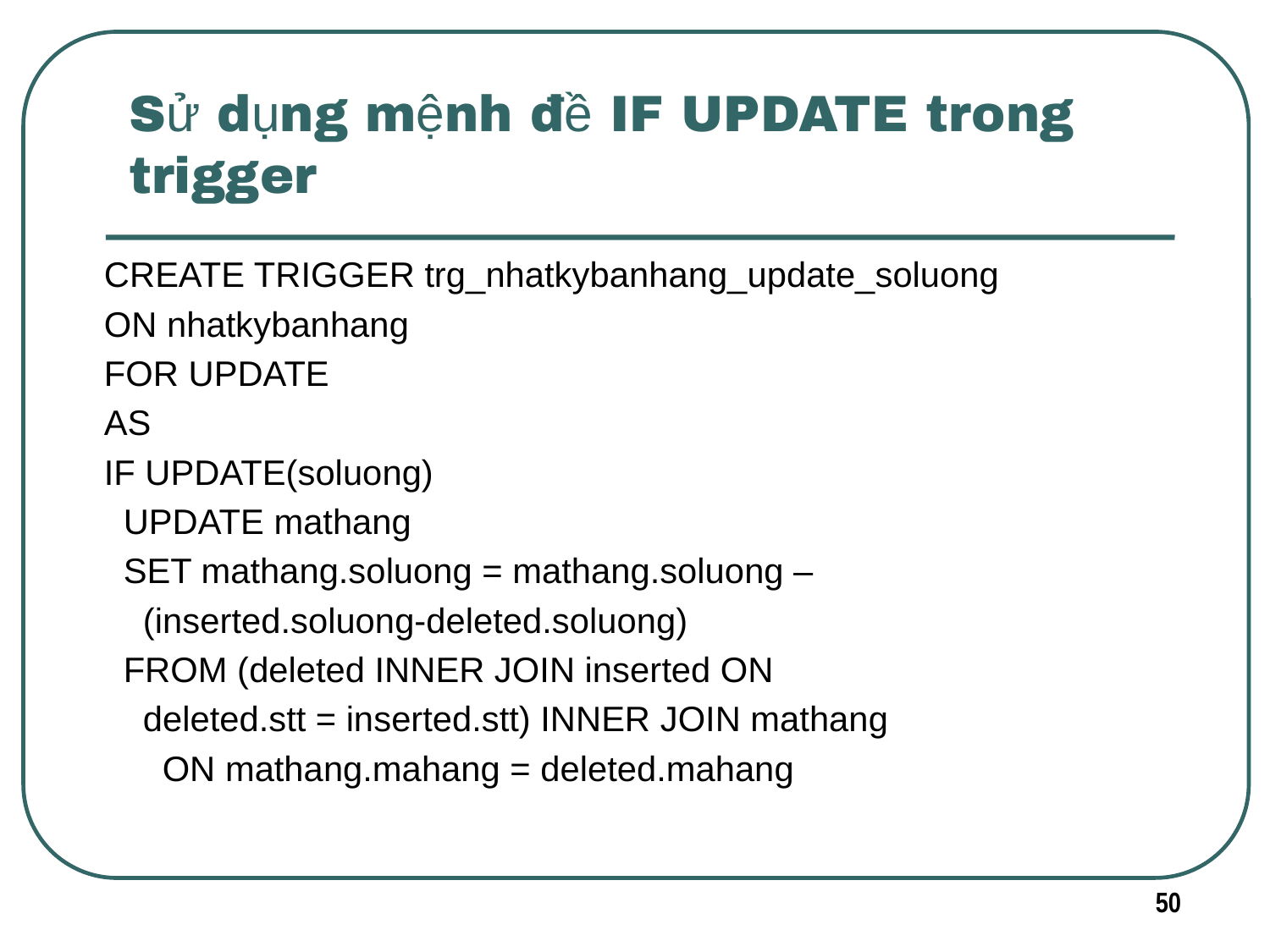

Sử dụng mệnh đề IF UPDATE trong trigger
CREATE TRIGGER trg_nhatkybanhang_update_soluong
ON nhatkybanhang
FOR UPDATE
AS
IF UPDATE(soluong)
  UPDATE mathang
  SET mathang.soluong = mathang.soluong –
    (inserted.soluong-deleted.soluong)
  FROM (deleted INNER JOIN inserted ON
    deleted.stt = inserted.stt) INNER JOIN mathang
      ON mathang.mahang = deleted.mahang